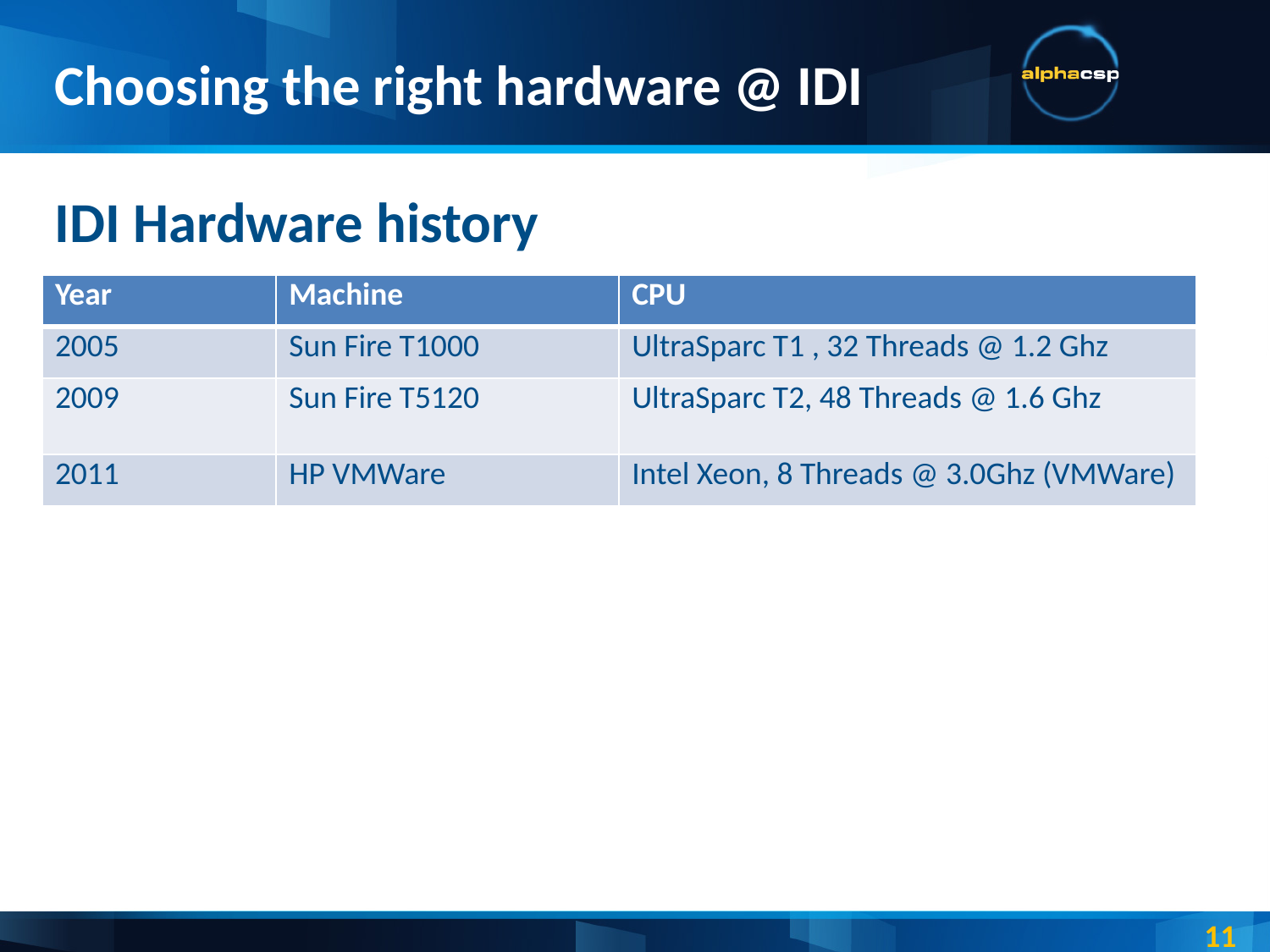

# Choosing the right hardware @ IDI
IDI Hardware history
| Year | Machine | CPU |
| --- | --- | --- |
| 2005 | Sun Fire T1000 | UltraSparc T1 , 32 Threads @ 1.2 Ghz |
| 2009 | Sun Fire T5120 | UltraSparc T2, 48 Threads @ 1.6 Ghz |
| 2011 | HP VMWare | Intel Xeon, 8 Threads @ 3.0Ghz (VMWare) |